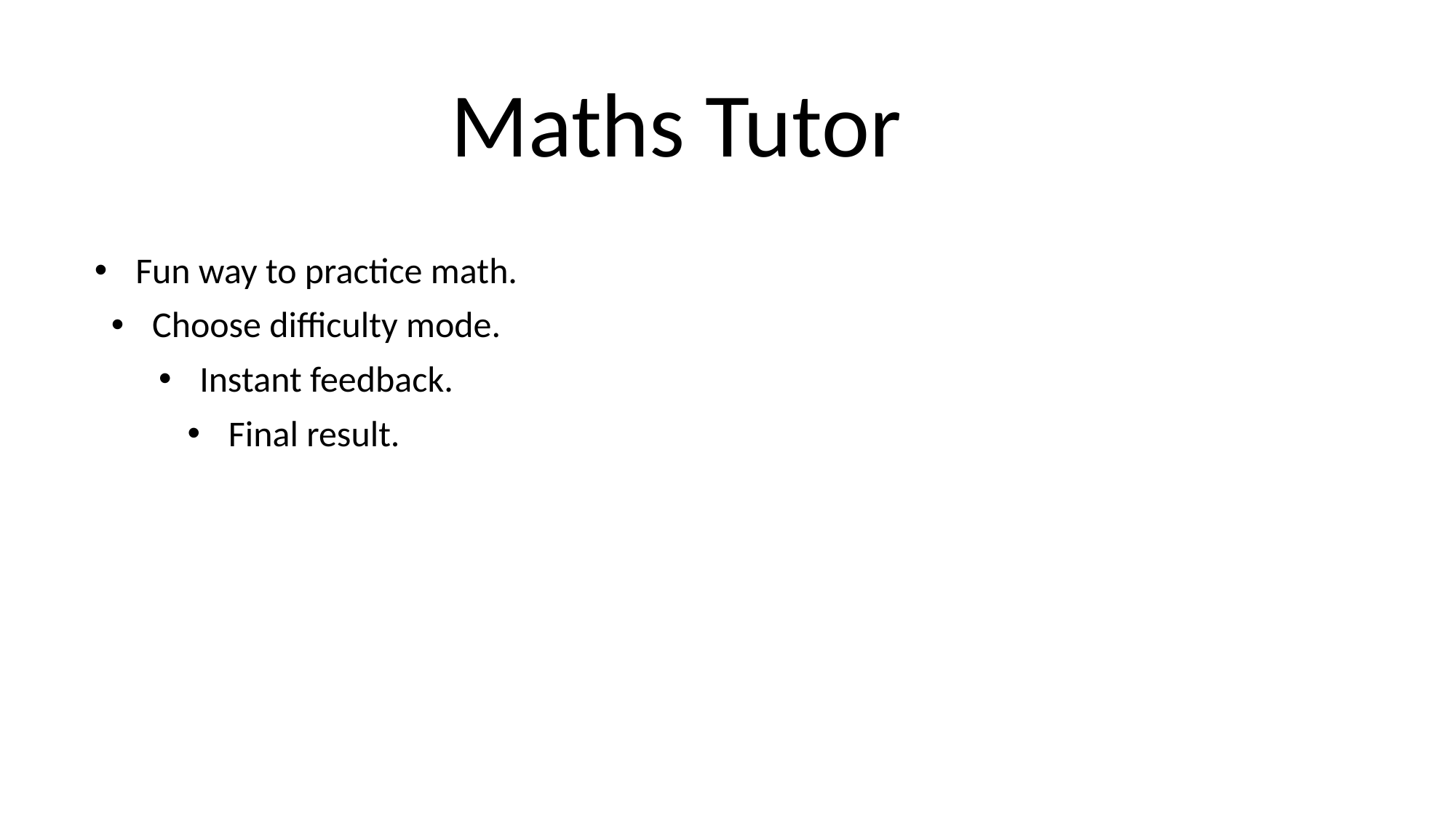

# Maths Tutor
Fun way to practice math.
Choose difficulty mode.
Instant feedback.
Final result.